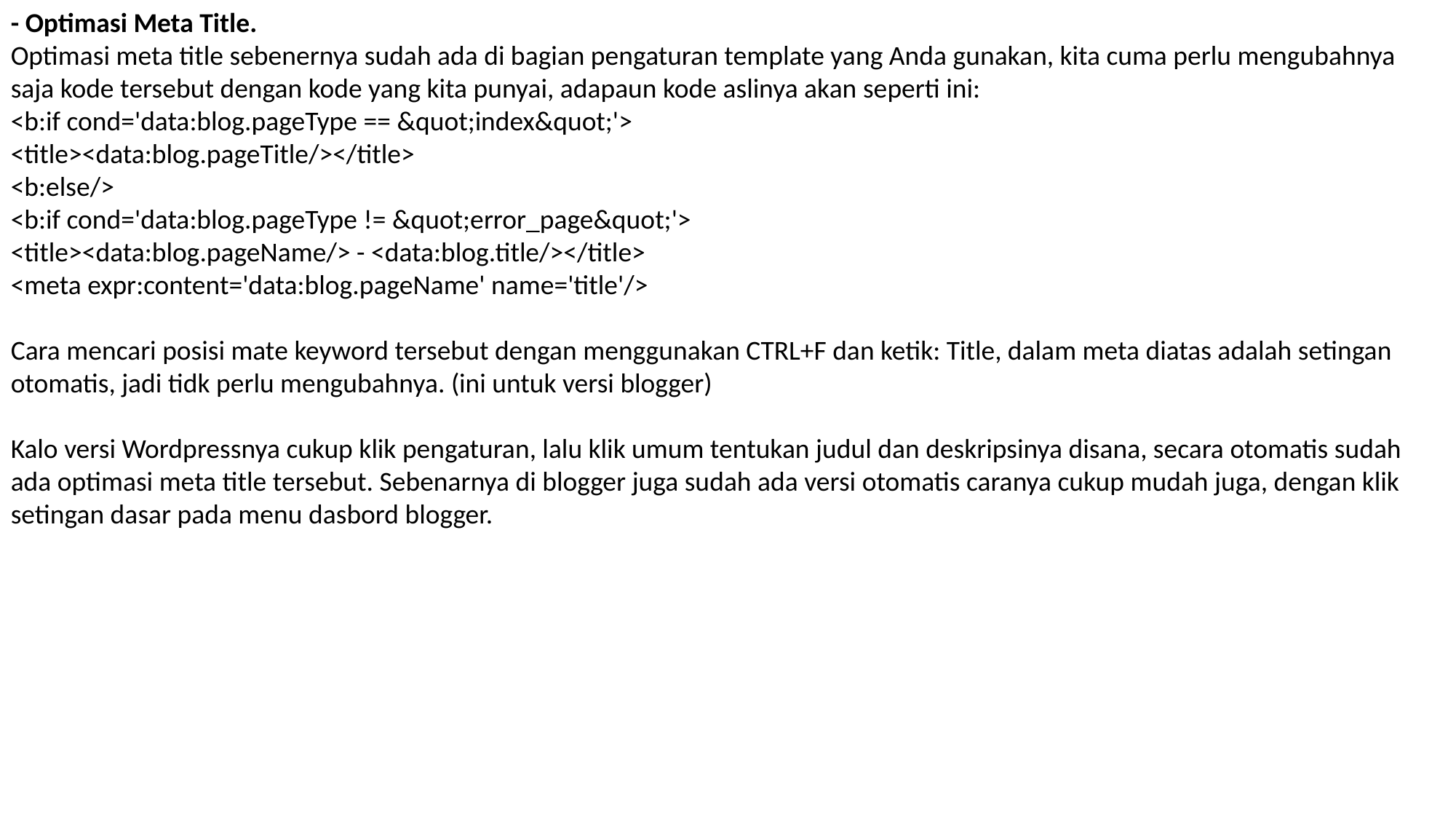

- Optimasi Meta Title.
Optimasi meta title sebenernya sudah ada di bagian pengaturan template yang Anda gunakan, kita cuma perlu mengubahnya saja kode tersebut dengan kode yang kita punyai, adapaun kode aslinya akan seperti ini:
<b:if cond='data:blog.pageType == &quot;index&quot;'>
<title><data:blog.pageTitle/></title>
<b:else/>
<b:if cond='data:blog.pageType != &quot;error_page&quot;'>
<title><data:blog.pageName/> - <data:blog.title/></title>
<meta expr:content='data:blog.pageName' name='title'/>

Cara mencari posisi mate keyword tersebut dengan menggunakan CTRL+F dan ketik: Title, dalam meta diatas adalah setingan otomatis, jadi tidk perlu mengubahnya. (ini untuk versi blogger)

Kalo versi Wordpressnya cukup klik pengaturan, lalu klik umum tentukan judul dan deskripsinya disana, secara otomatis sudah ada optimasi meta title tersebut. Sebenarnya di blogger juga sudah ada versi otomatis caranya cukup mudah juga, dengan klik setingan dasar pada menu dasbord blogger.